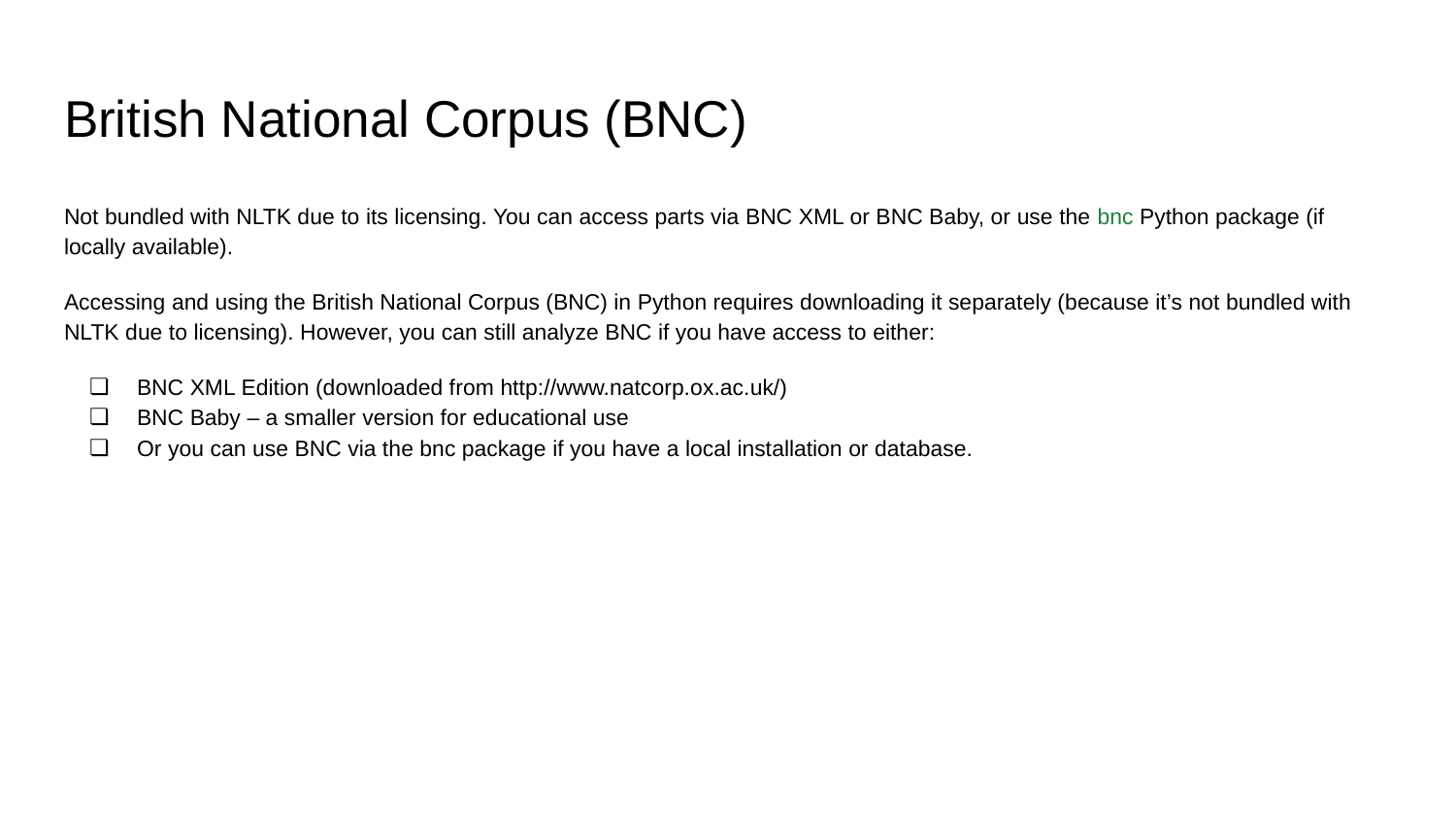

# British National Corpus (BNC)
Not bundled with NLTK due to its licensing. You can access parts via BNC XML or BNC Baby, or use the bnc Python package (if locally available).
Accessing and using the British National Corpus (BNC) in Python requires downloading it separately (because it’s not bundled with NLTK due to licensing). However, you can still analyze BNC if you have access to either:
BNC XML Edition (downloaded from http://www.natcorp.ox.ac.uk/)
BNC Baby – a smaller version for educational use
Or you can use BNC via the bnc package if you have a local installation or database.